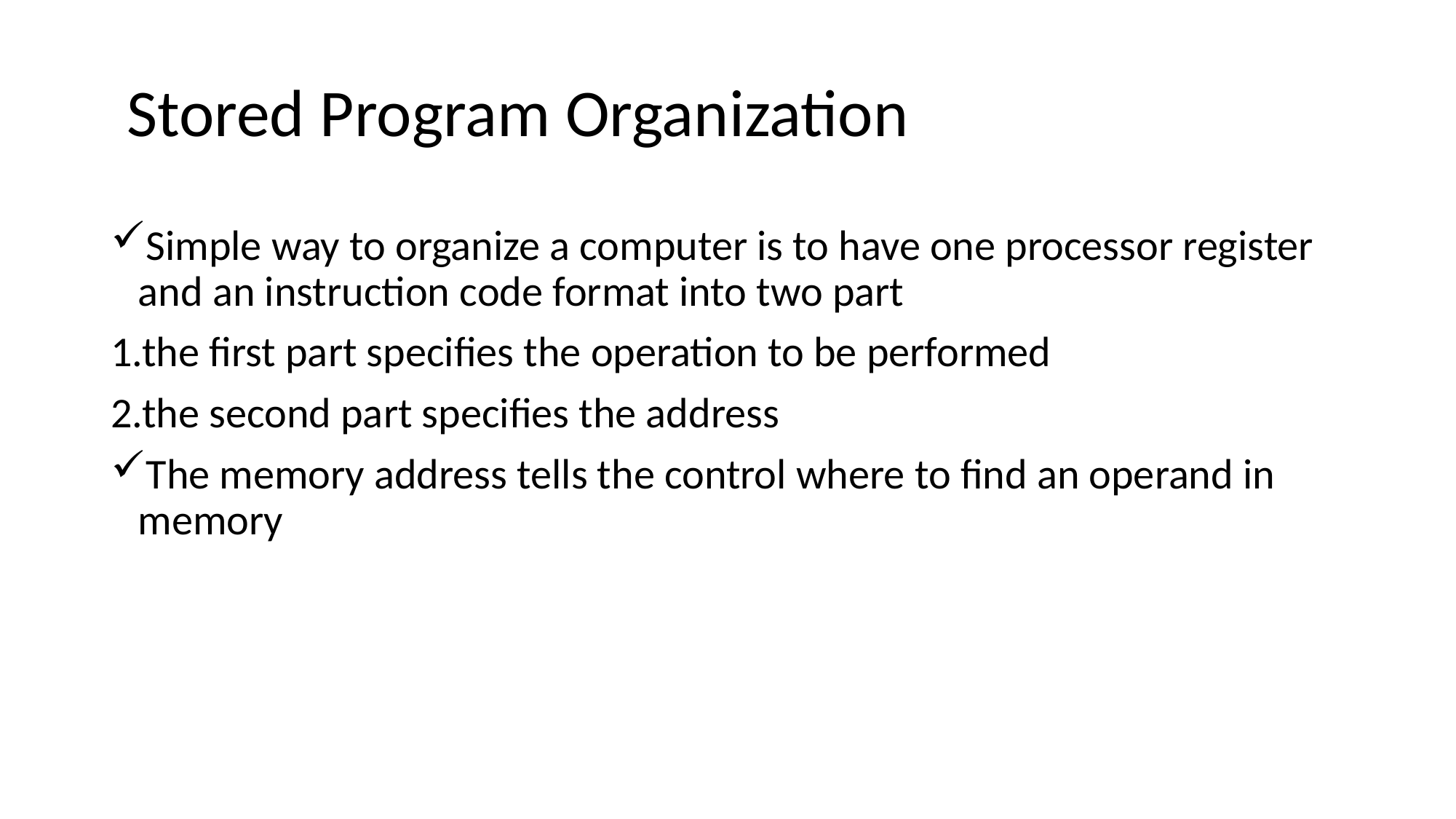

# Stored Program Organization
Simple way to organize a computer is to have one processor register and an instruction code format into two part
1.the first part specifies the operation to be performed
2.the second part specifies the address
The memory address tells the control where to find an operand in memory